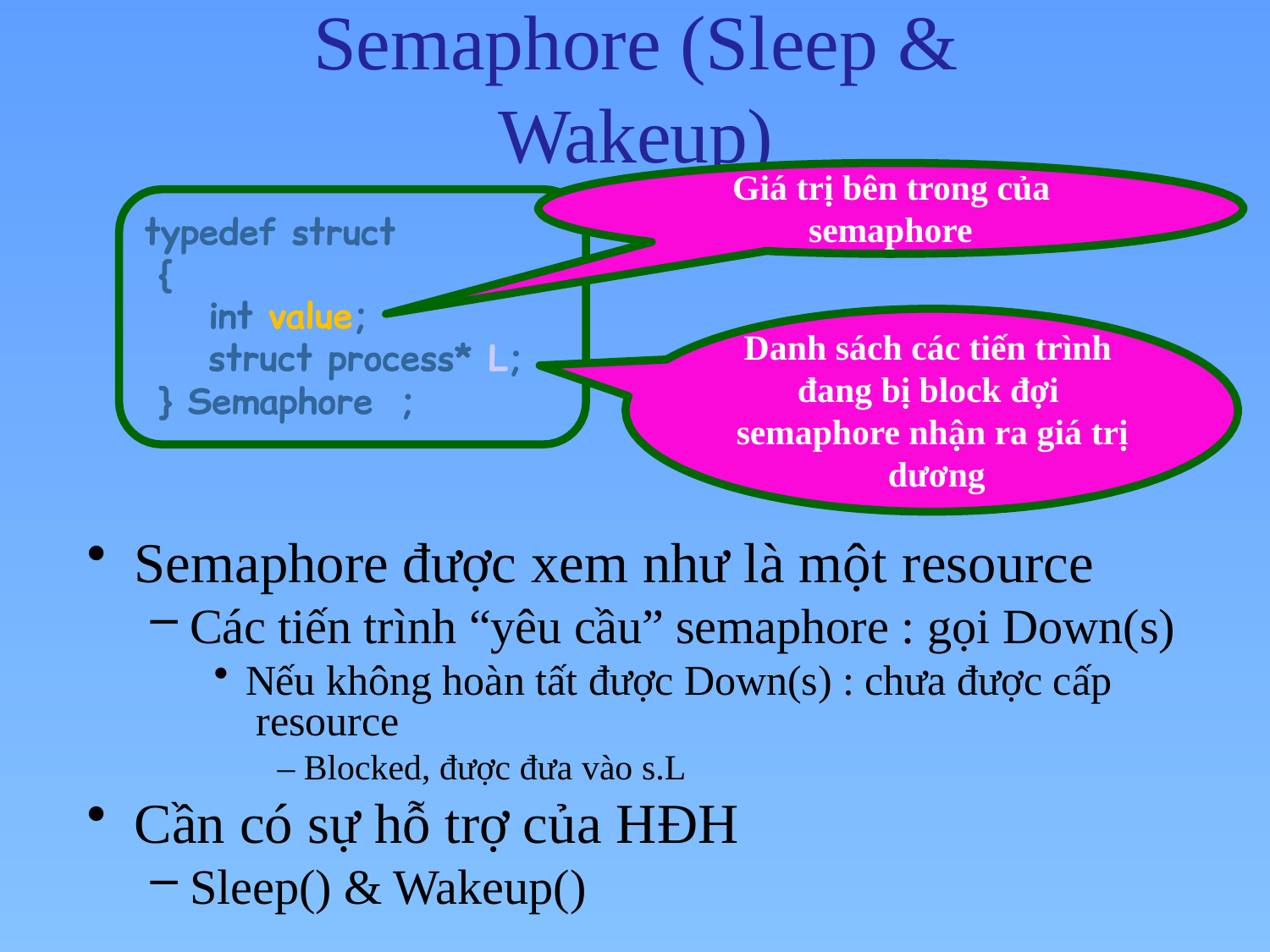

# Semaphore (Sleep & Wakeup)

Giá trị bên trong của

semaphore
typedef struct
{
int value;

Danh sách các tiến trình  đang bị block đợi  semaphore nhận ra giá trị  dương
struct process* L;
} Semaphore	;
Semaphore được xem như là một resource
Các tiến trình “yêu cầu” semaphore : gọi Down(s)
Nếu không hoàn tất được Down(s) : chưa được cấp  resource
– Blocked, được đưa vào s.L
Cần có sự hỗ trợ của HĐH
Sleep() & Wakeup()